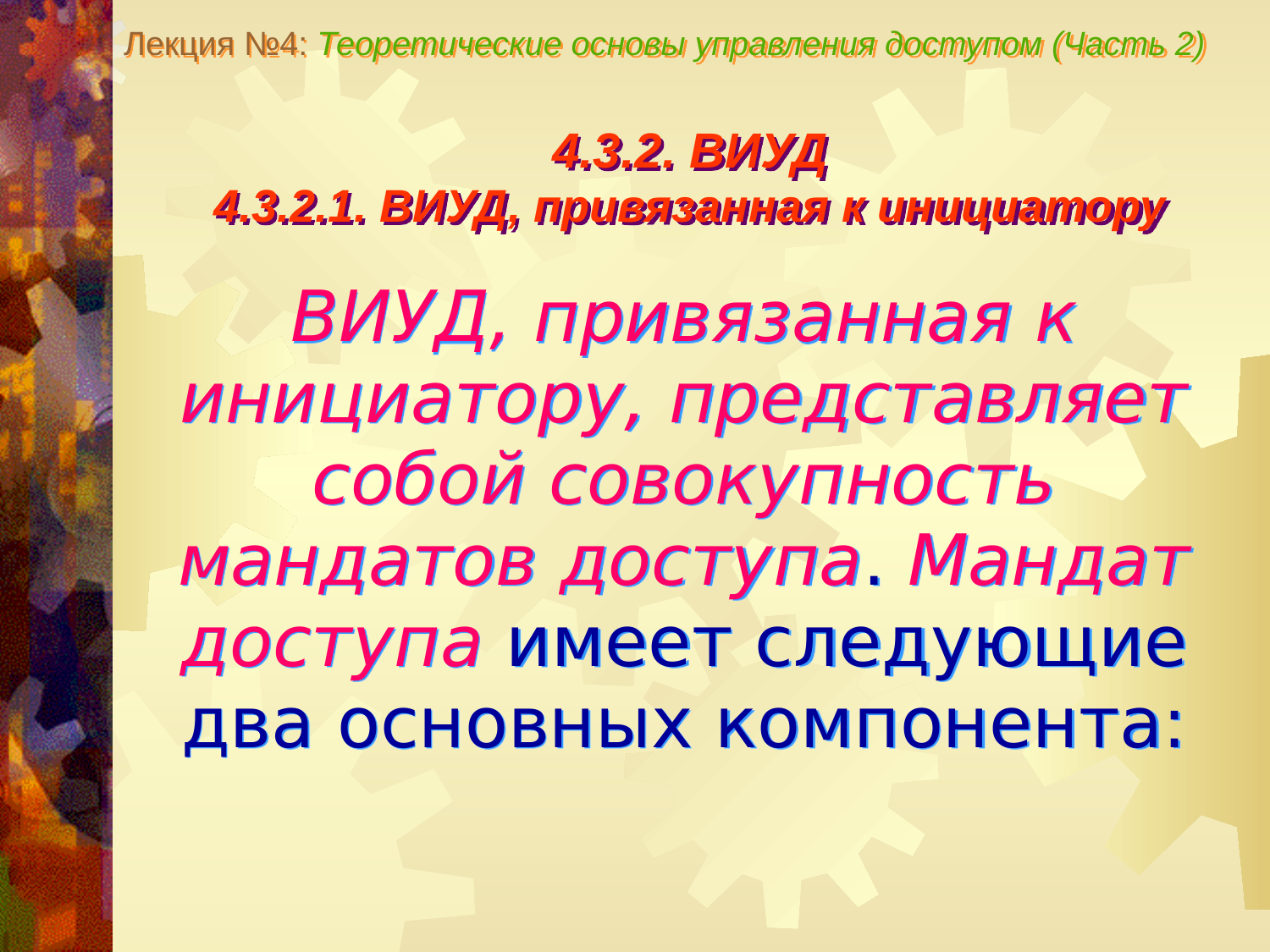

Лекция №4: Теоретические основы управления доступом (Часть 2)
4.3.2. ВИУД
4.3.2.1. ВИУД, привязанная к инициатору
ВИУД, привязанная к инициатору, представляет собой совокупность мандатов доступа. Мандат доступа имеет следующие два основных компонента: